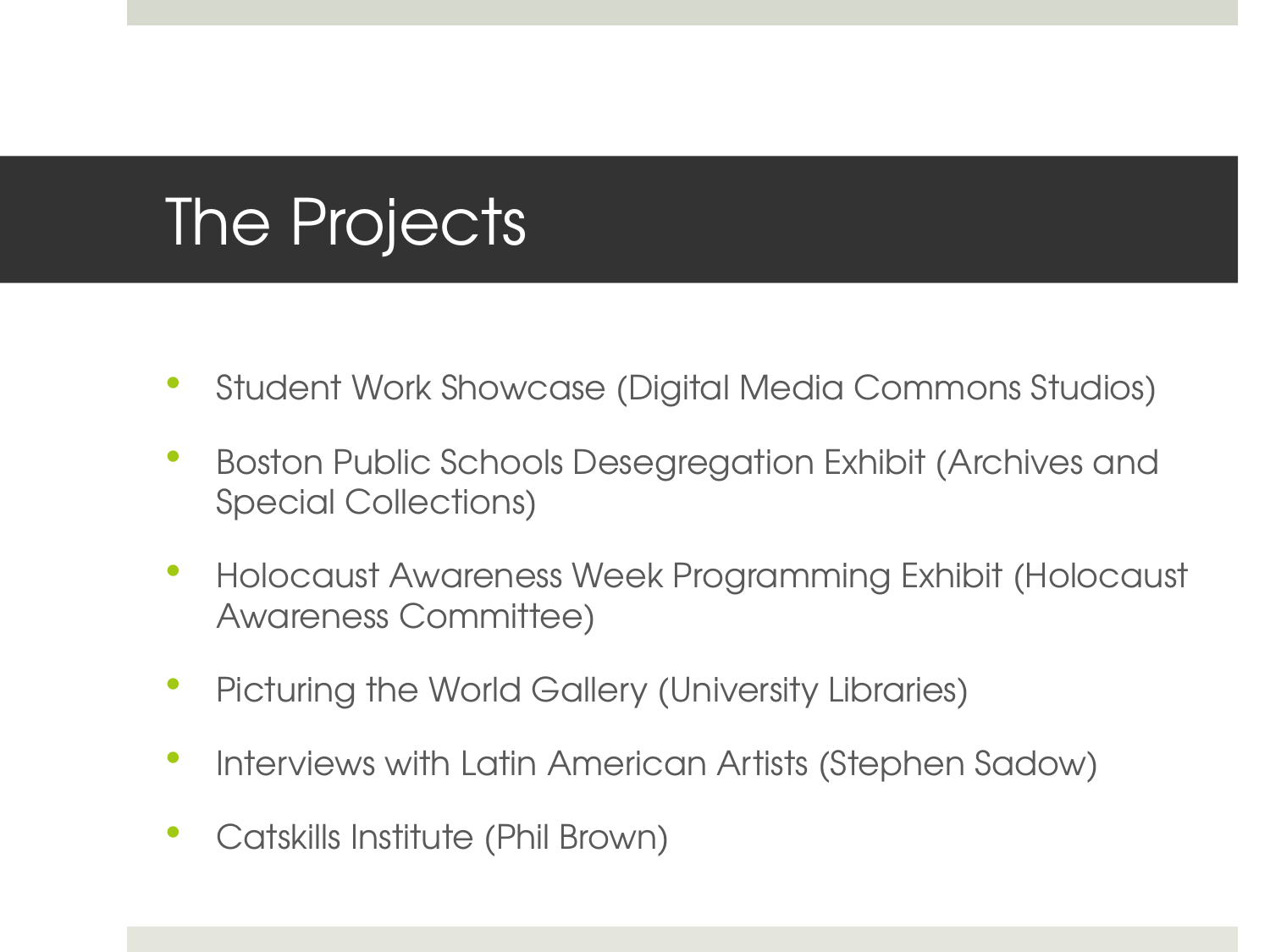

# The Projects
Student Work Showcase (Digital Media Commons Studios)
Boston Public Schools Desegregation Exhibit (Archives and Special Collections)
Holocaust Awareness Week Programming Exhibit (Holocaust Awareness Committee)
Picturing the World Gallery (University Libraries)
Interviews with Latin American Artists (Stephen Sadow)
Catskills Institute (Phil Brown)